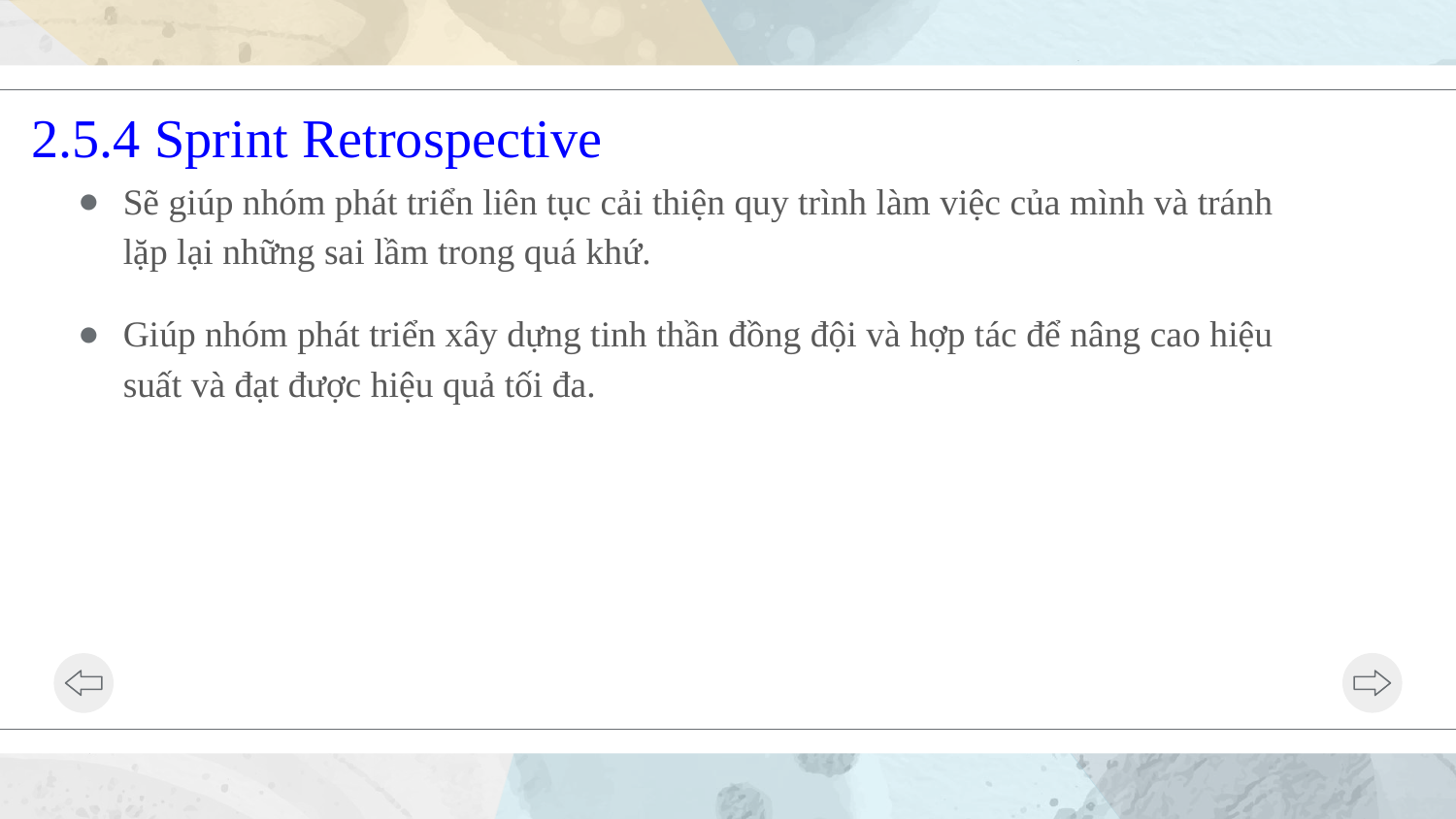

# 2.5.4 Sprint Retrospective
Sẽ giúp nhóm phát triển liên tục cải thiện quy trình làm việc của mình và tránh lặp lại những sai lầm trong quá khứ.
Giúp nhóm phát triển xây dựng tinh thần đồng đội và hợp tác để nâng cao hiệu suất và đạt được hiệu quả tối đa.